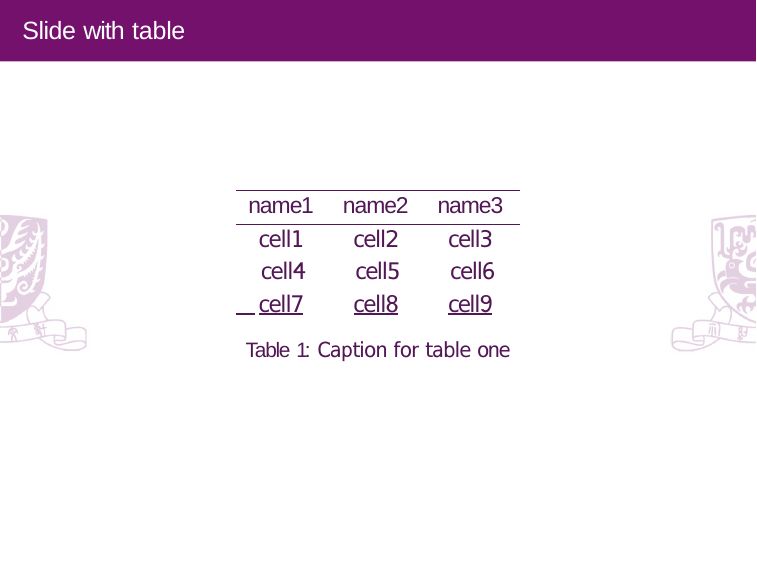

# Slide with table
name1
cell1
name2
cell2
name3
cell3

cell4	cell5	cell6
  cell7	cell8	cell9
Table 1: Caption for table one